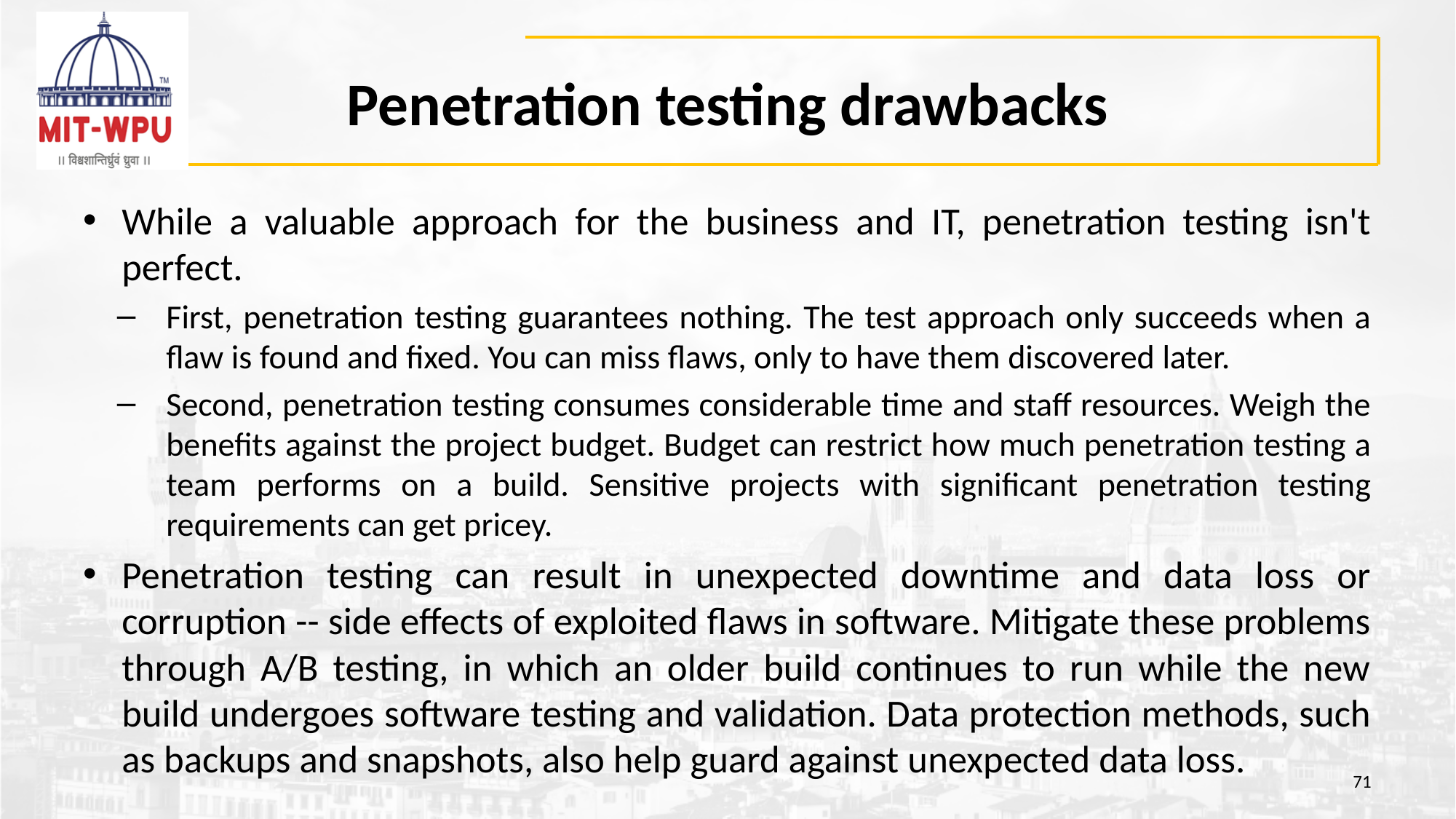

# Penetration testing drawbacks
While a valuable approach for the business and IT, penetration testing isn't perfect.
First, penetration testing guarantees nothing. The test approach only succeeds when a flaw is found and fixed. You can miss flaws, only to have them discovered later.
Second, penetration testing consumes considerable time and staff resources. Weigh the benefits against the project budget. Budget can restrict how much penetration testing a team performs on a build. Sensitive projects with significant penetration testing requirements can get pricey.
Penetration testing can result in unexpected downtime and data loss or corruption -- side effects of exploited flaws in software. Mitigate these problems through A/B testing, in which an older build continues to run while the new build undergoes software testing and validation. Data protection methods, such as backups and snapshots, also help guard against unexpected data loss.

71